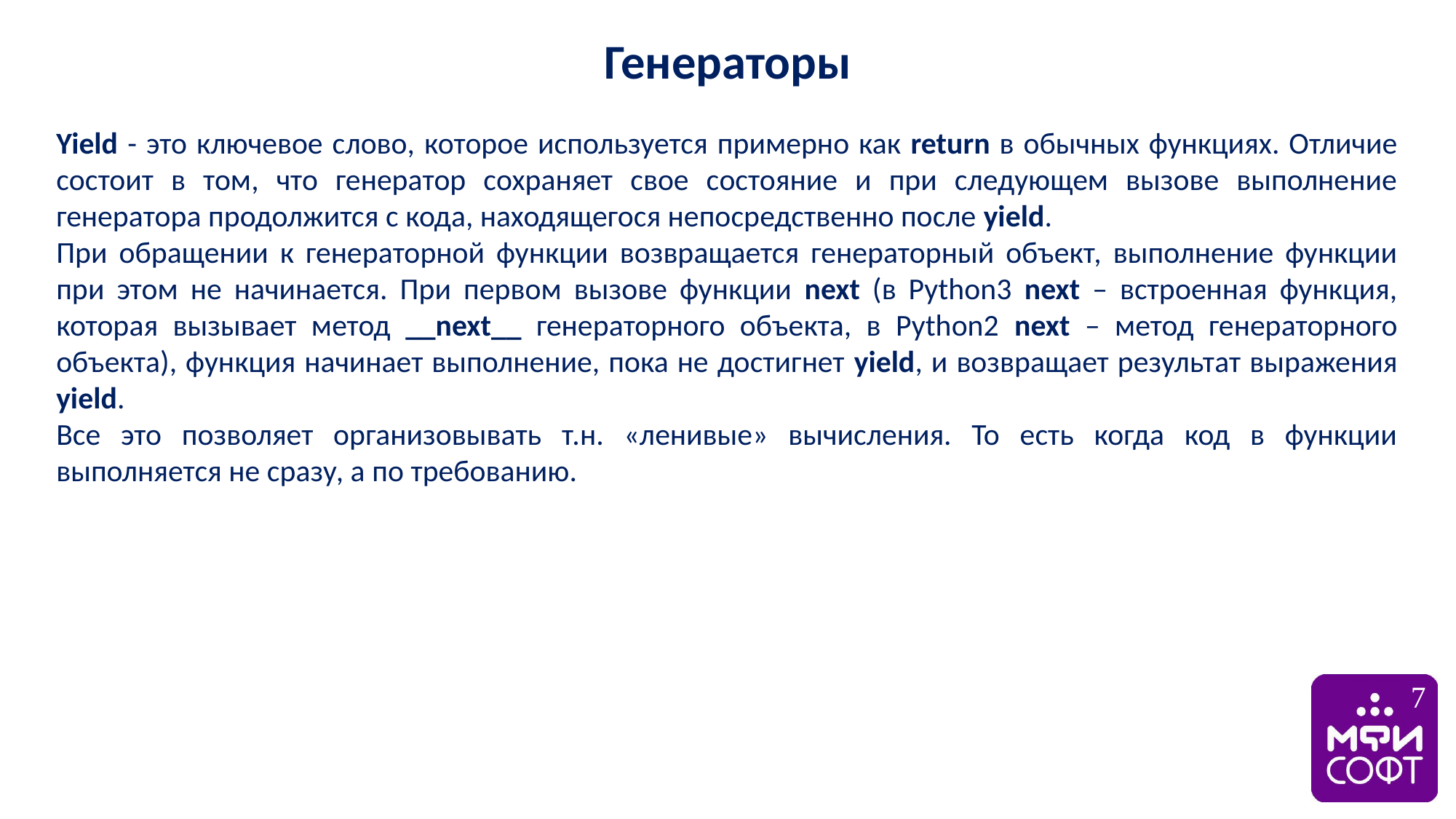

Генераторы
Yield - это ключевое слово, которое используется примерно как return в обычных функциях. Отличие состоит в том, что генератор сохраняет свое состояние и при следующем вызове выполнение генератора продолжится с кода, находящегося непосредственно после yield.
При обращении к генераторной функции возвращается генераторный объект, выполнение функции при этом не начинается. При первом вызове функции next (в Python3 next – встроенная функция, которая вызывает метод __next__ генераторного объекта, в Python2 next – метод генераторного объекта), функция начинает выполнение, пока не достигнет yield, и возвращает результат выражения yield.
Все это позволяет организовывать т.н. «ленивые» вычисления. То есть когда код в функции выполняется не сразу, а по требованию.